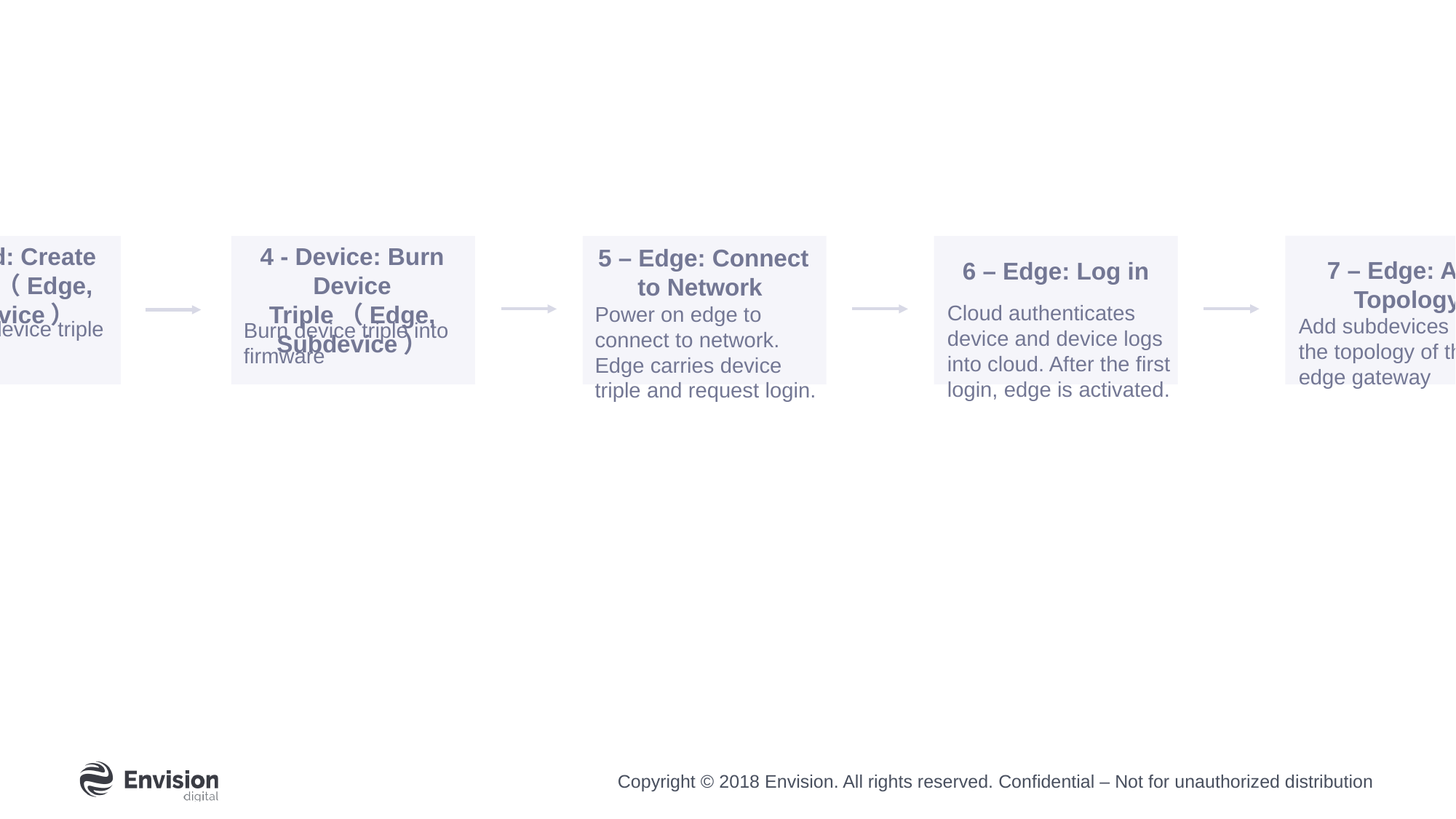

3 - Cloud: Create Device （Edge, Subdevice）

4 - Device: Burn Device Triple（Edge, Subdevice）

8 – Edge: Proxies Subdevice to Log in

5 – Edge: Connect to Network
2 - Cloud: Create Product （Edge, Subdevice）
1 - Cloud: Create Model
（Edge, Subdevice）

Inspect
Connection Status
Inspect
Connection Status
7 – Edge: Add Topology
6 – Edge: Log in
9 – Data Transmission
Cloud authenticates device and device logs into cloud. After the first login, edge is activated.
Power on edge to connect to network. Edge carries device triple and request login.
Edge, in representative of subdevices, starts to send device telemetries.
Edge uses the device triple of subdevices and represents subdevices to log in
Add subdevices into the topology of the edge gateway
Define attributes, measure points, services, and events.
Obtains device triple
Obtains ProductKey and ProductSecret
Burn device triple into firmware